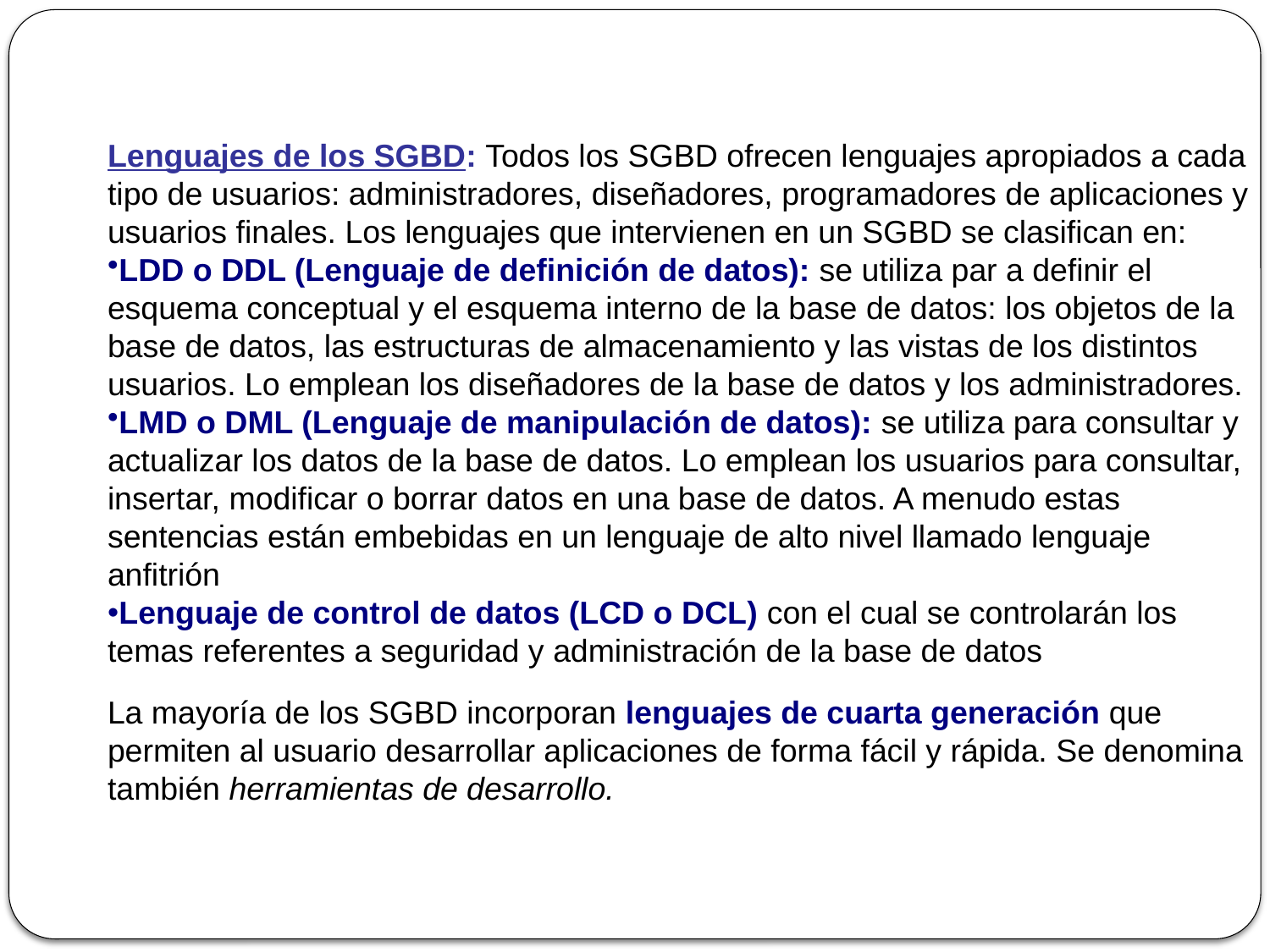

Lenguajes de los SGBD: Todos los SGBD ofrecen lenguajes apropiados a cada tipo de usuarios: administradores, diseñadores, programadores de aplicaciones y usuarios finales. Los lenguajes que intervienen en un SGBD se clasifican en:
LDD o DDL (Lenguaje de definición de datos): se utiliza par a definir el esquema conceptual y el esquema interno de la base de datos: los objetos de la base de datos, las estructuras de almacenamiento y las vistas de los distintos usuarios. Lo emplean los diseñadores de la base de datos y los administradores.
LMD o DML (Lenguaje de manipulación de datos): se utiliza para consultar y actualizar los datos de la base de datos. Lo emplean los usuarios para consultar, insertar, modificar o borrar datos en una base de datos. A menudo estas sentencias están embebidas en un lenguaje de alto nivel llamado lenguaje anfitrión
Lenguaje de control de datos (LCD o DCL) con el cual se controlarán los temas referentes a seguridad y administración de la base de datos

La mayoría de los SGBD incorporan lenguajes de cuarta generación que permiten al usuario desarrollar aplicaciones de forma fácil y rápida. Se denomina también herramientas de desarrollo.